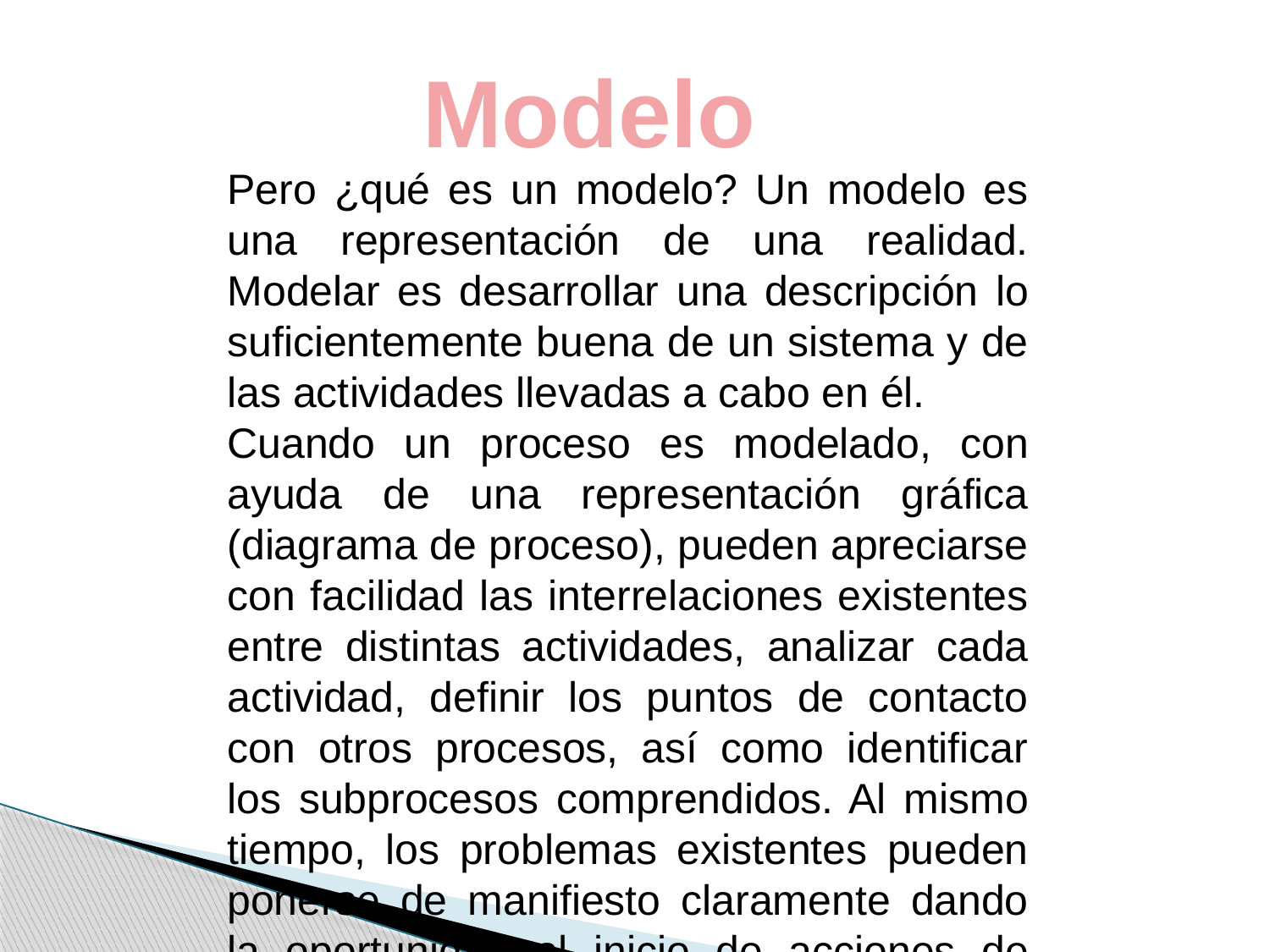

Modelo
Pero ¿qué es un modelo? Un modelo es una representación de una realidad. Modelar es desarrollar una descripción lo suficientemente buena de un sistema y de las actividades llevadas a cabo en él.
Cuando un proceso es modelado, con ayuda de una representación gráfica (diagrama de proceso), pueden apreciarse con facilidad las interrelaciones existentes entre distintas actividades, analizar cada actividad, definir los puntos de contacto con otros procesos, así como identificar los subprocesos comprendidos. Al mismo tiempo, los problemas existentes pueden ponerse de manifiesto claramente dando la oportunidad al inicio de acciones de mejora.